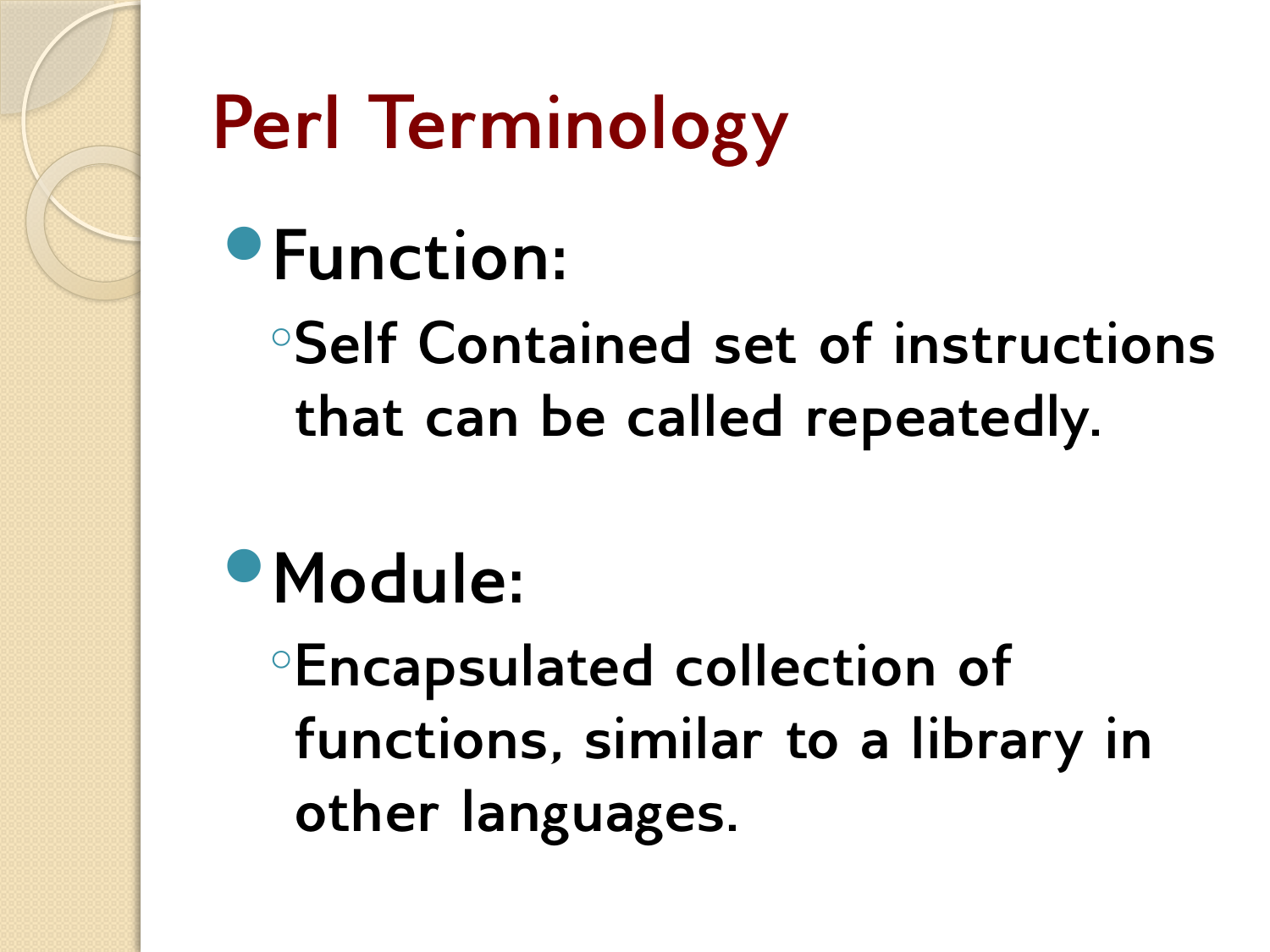

# Perl Terminology
Function:
Self Contained set of instructions that can be called repeatedly.
Module:
Encapsulated collection of functions, similar to a library in other languages.